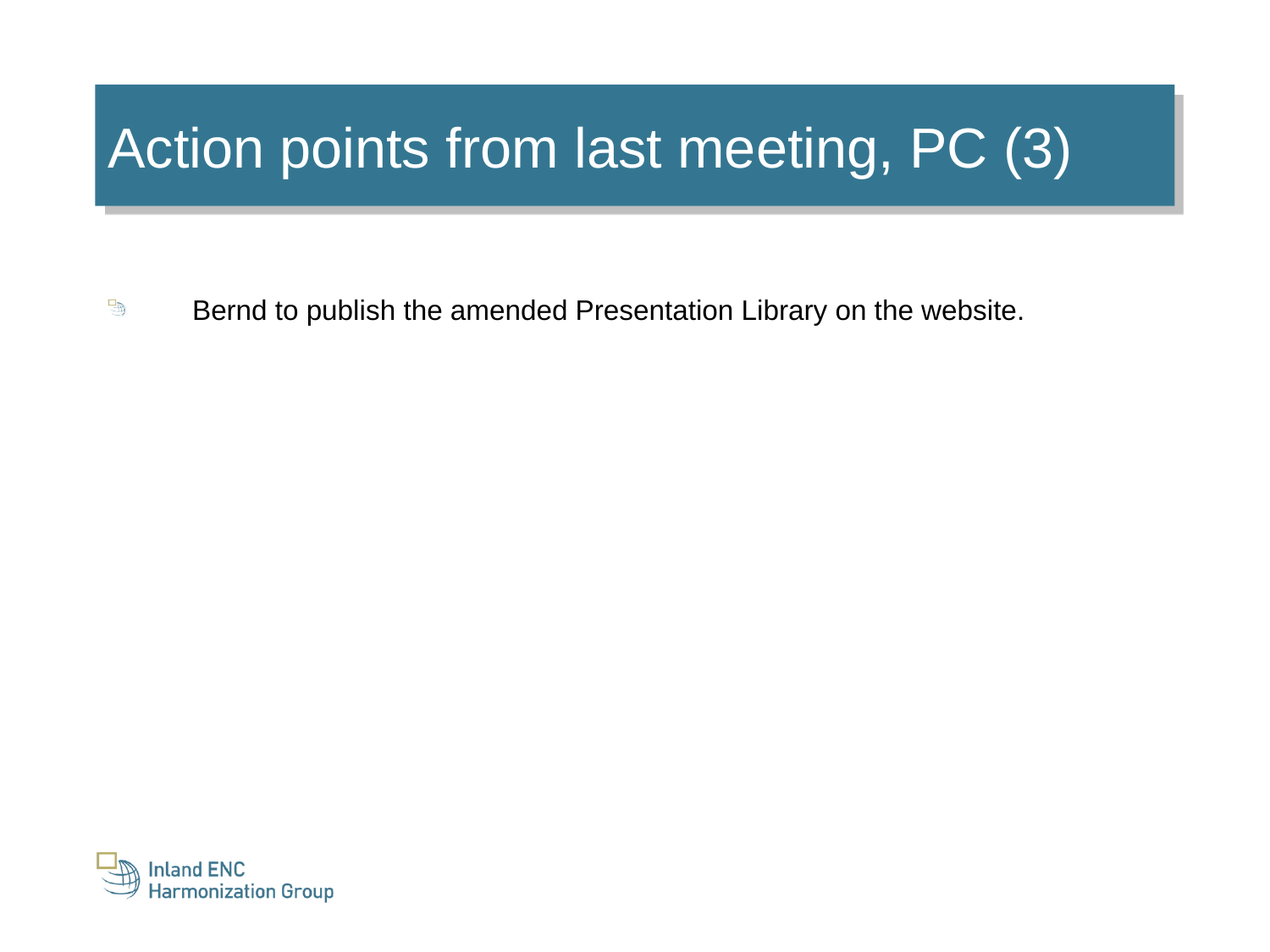

Action points from last meeting, PC (3)
Bernd to publish the amended Presentation Library on the website.